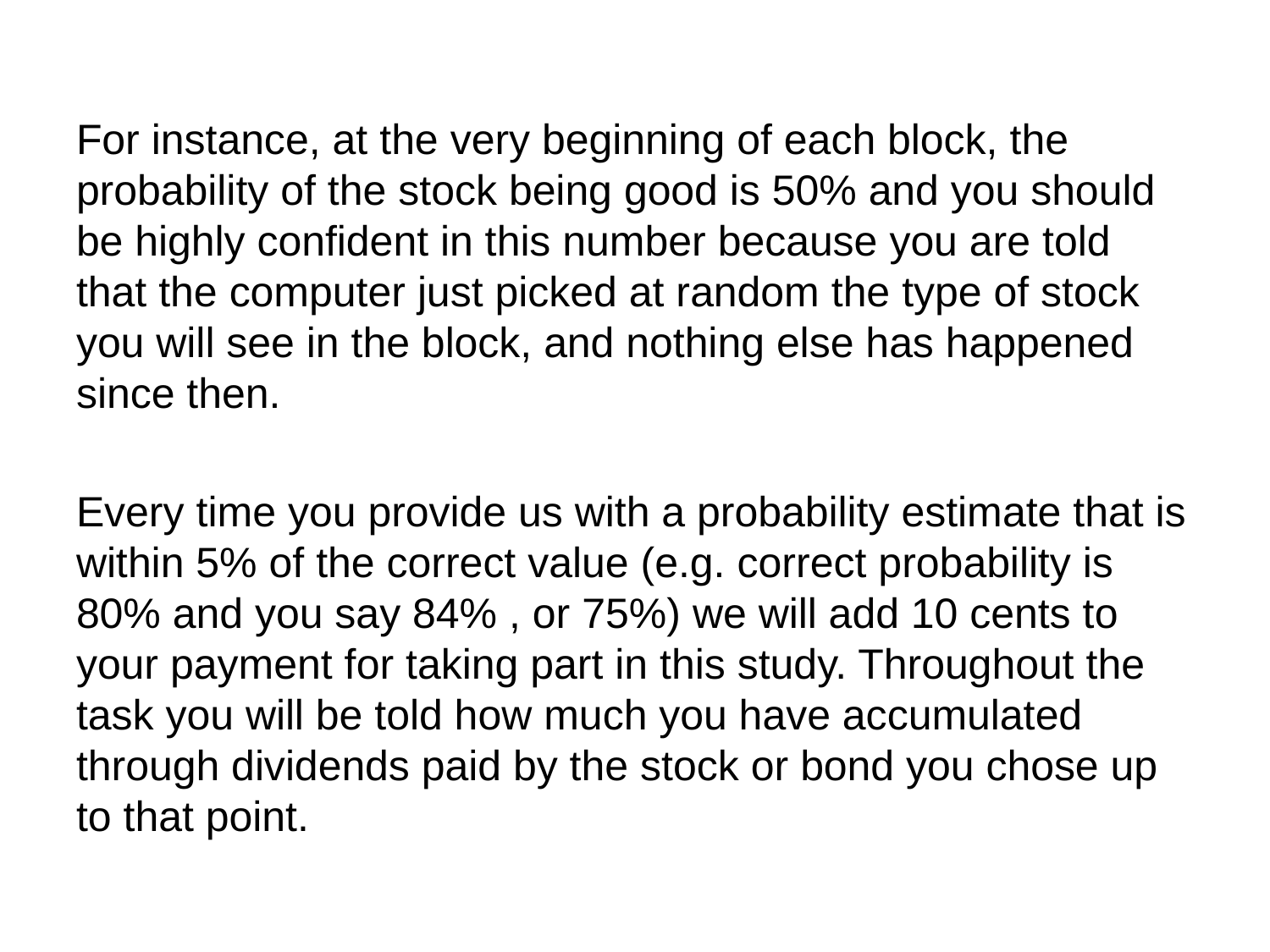

For instance, at the very beginning of each block, the probability of the stock being good is 50% and you should be highly confident in this number because you are told that the computer just picked at random the type of stock you will see in the block, and nothing else has happened since then.

Every time you provide us with a probability estimate that is within 5% of the correct value (e.g. correct probability is 80% and you say 84% , or 75%) we will add 10 cents to your payment for taking part in this study. Throughout the task you will be told how much you have accumulated through dividends paid by the stock or bond you chose up to that point.